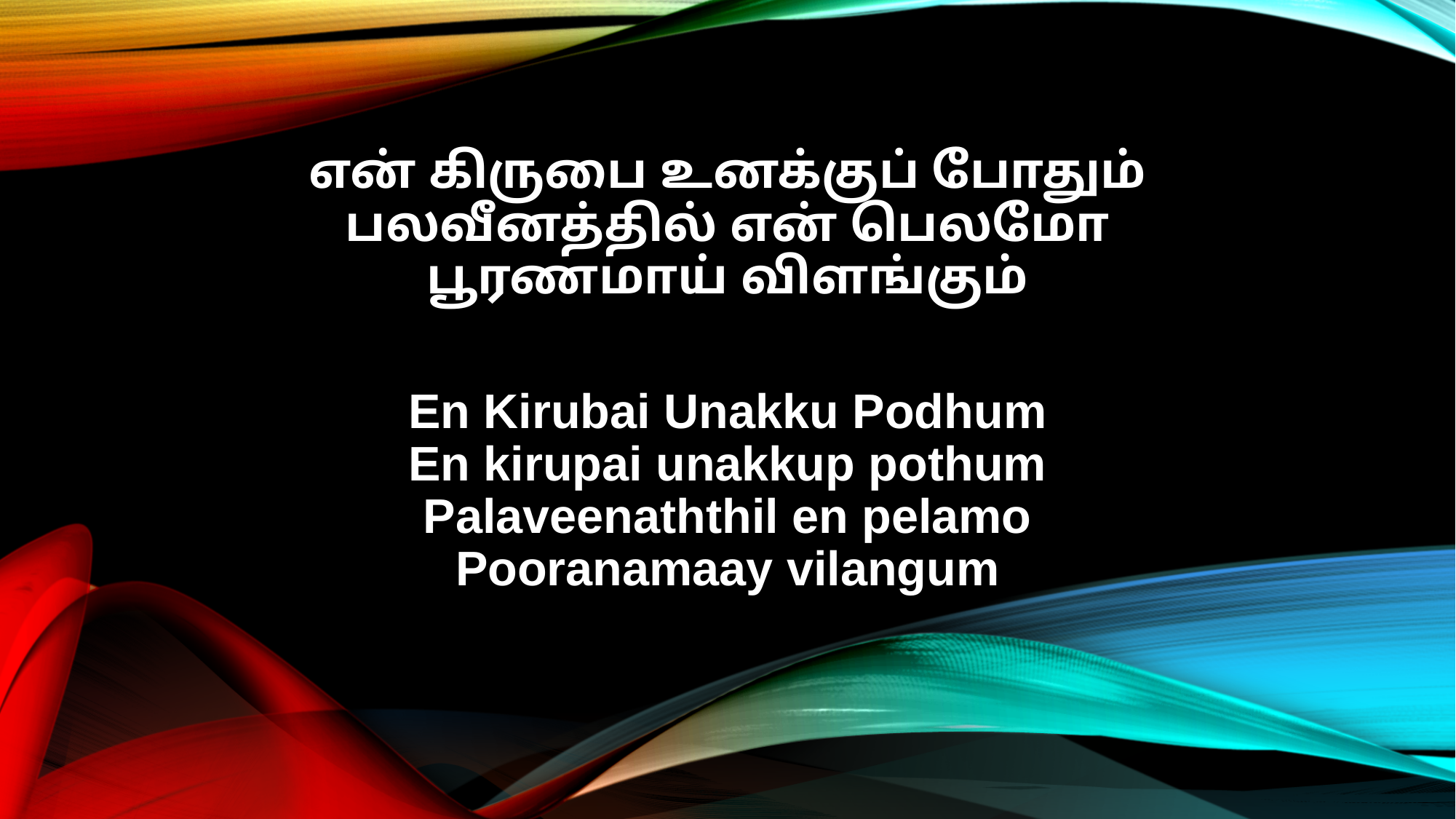

என் கிருபை உனக்குப் போதும்
பலவீனத்தில் என் பெலமோ
பூரணமாய் விளங்கும்

En Kirubai Unakku Podhum
En kirupai unakkup pothum
Palaveenaththil en pelamo
Pooranamaay vilangum